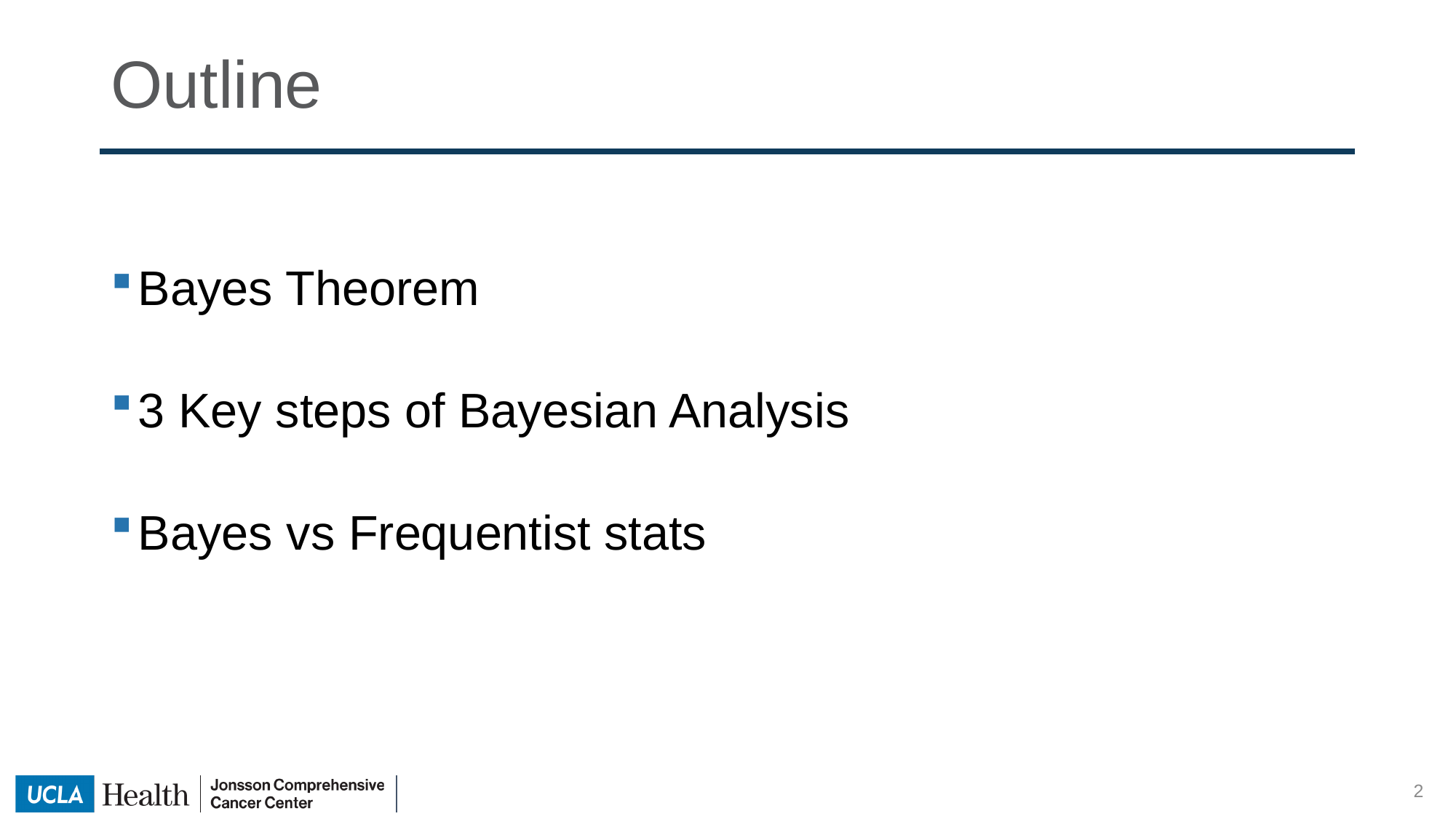

# Outline
Bayes Theorem
3 Key steps of Bayesian Analysis
Bayes vs Frequentist stats

2